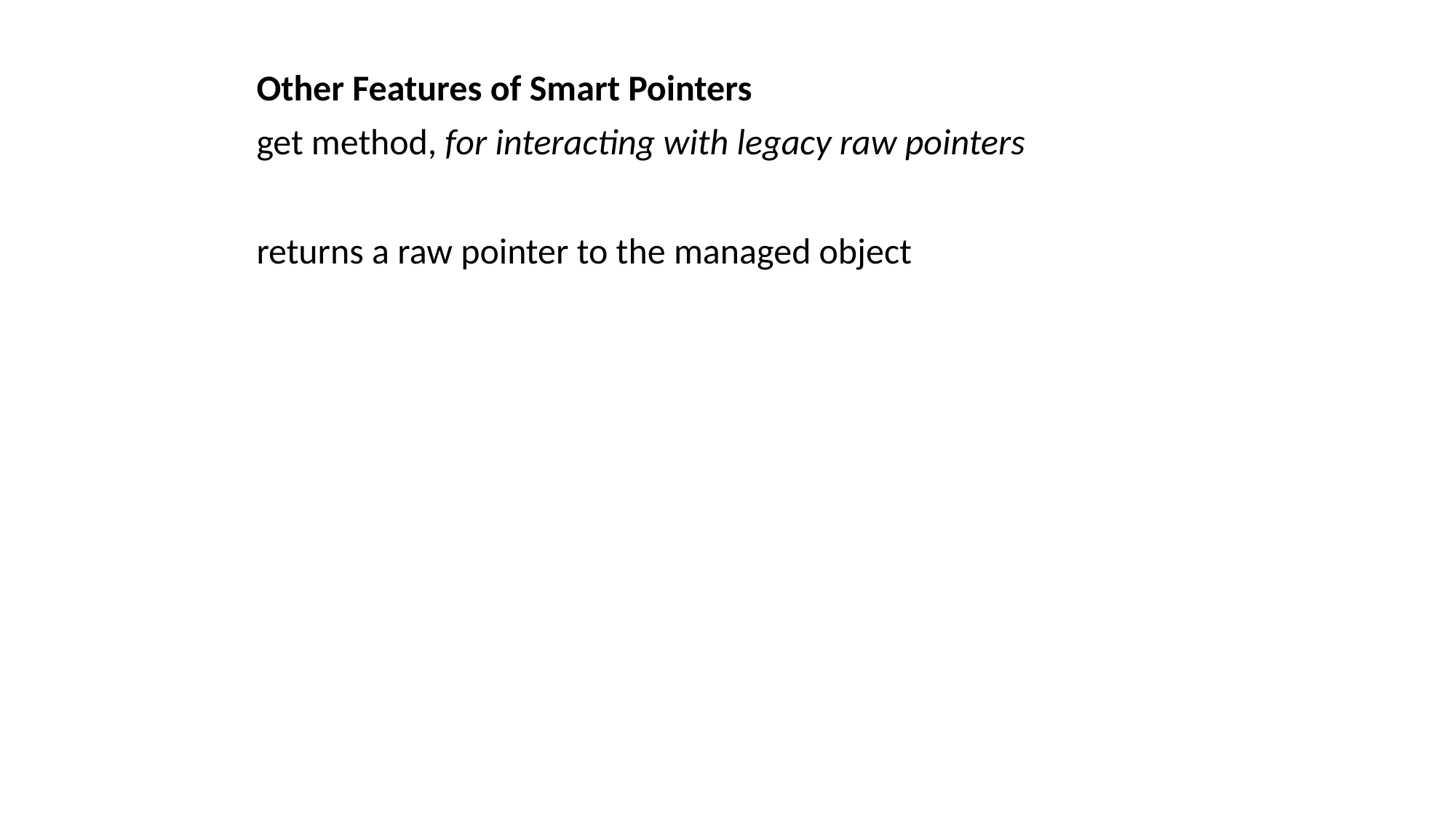

Other Features of Smart Pointers
get method, for interacting with legacy raw pointers

returns a raw pointer to the managed object